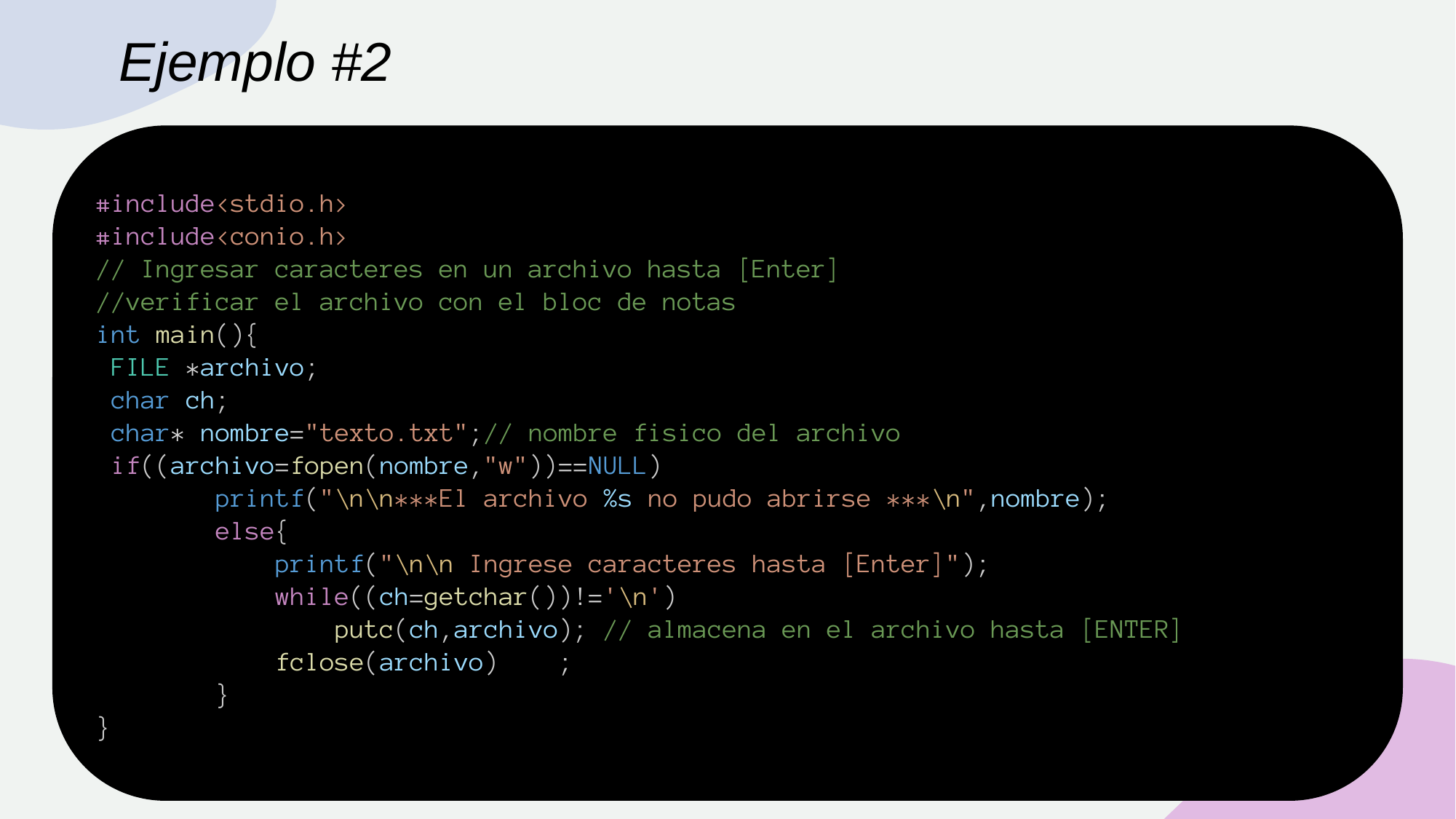

# Ejemplo #2
#include<stdio.h>
#include<conio.h>
// Ingresar caracteres en un archivo hasta [Enter]
//verificar el archivo con el bloc de notas
int main(){
 FILE *archivo;
 char ch;
 char* nombre="texto.txt";// nombre fisico del archivo
 if((archivo=fopen(nombre,"w"))==NULL)
        printf("\n\n***El archivo %s no pudo abrirse ***\n",nombre);
        else{
            printf("\n\n Ingrese caracteres hasta [Enter]");
            while((ch=getchar())!='\n')
                putc(ch,archivo); // almacena en el archivo hasta [ENTER]
            fclose(archivo)    ;
        }
}